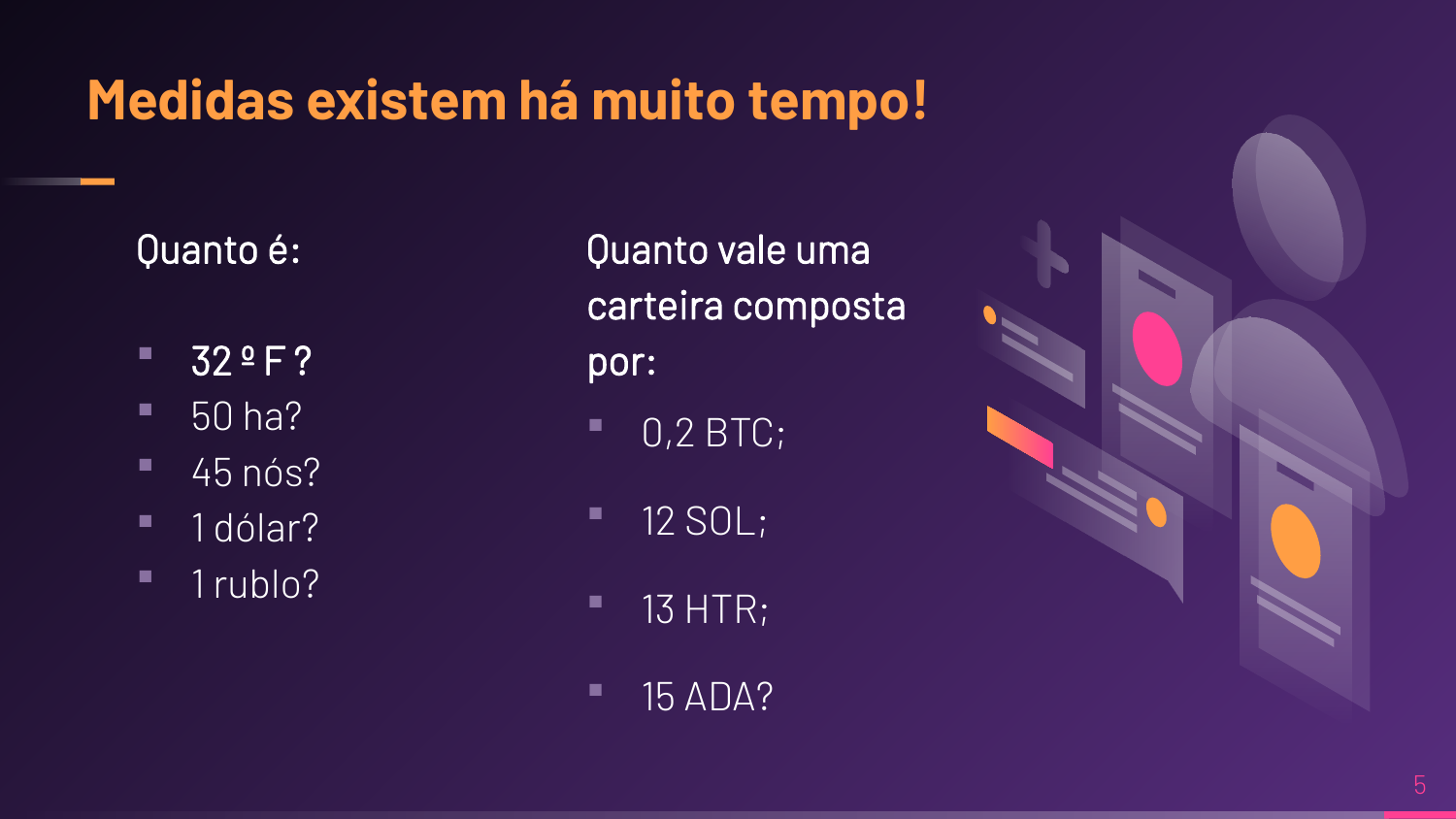

# Medidas existem há muito tempo!

Quanto é:

32 º F ?
50 ha?
45 nós?
1 dólar?
1 rublo?

Quanto vale uma carteira composta por:
0,2 BTC;
12 SOL;
13 HTR;
15 ADA?
5